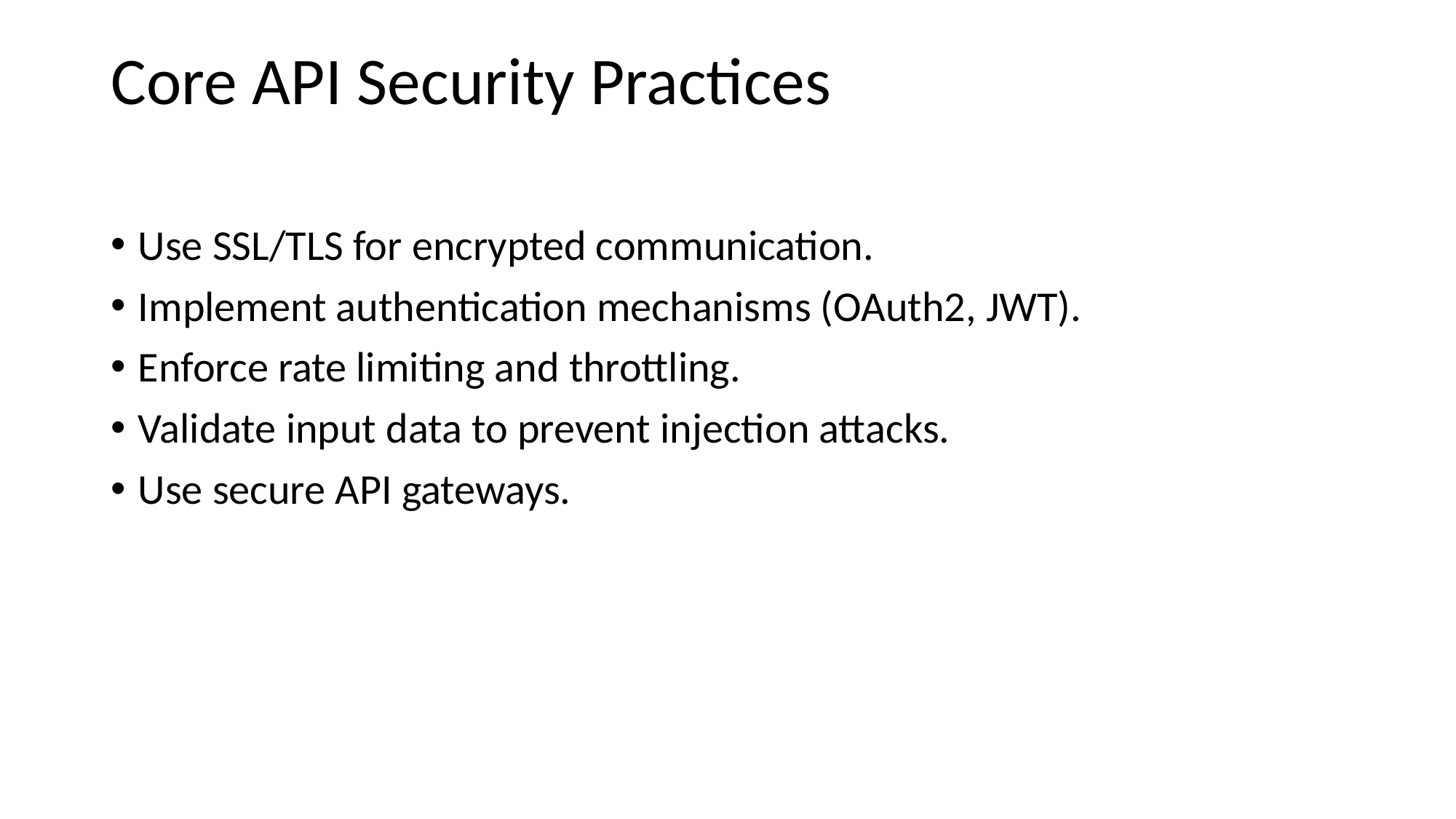

# Core API Security Practices
Use SSL/TLS for encrypted communication.
Implement authentication mechanisms (OAuth2, JWT).
Enforce rate limiting and throttling.
Validate input data to prevent injection attacks.
Use secure API gateways.